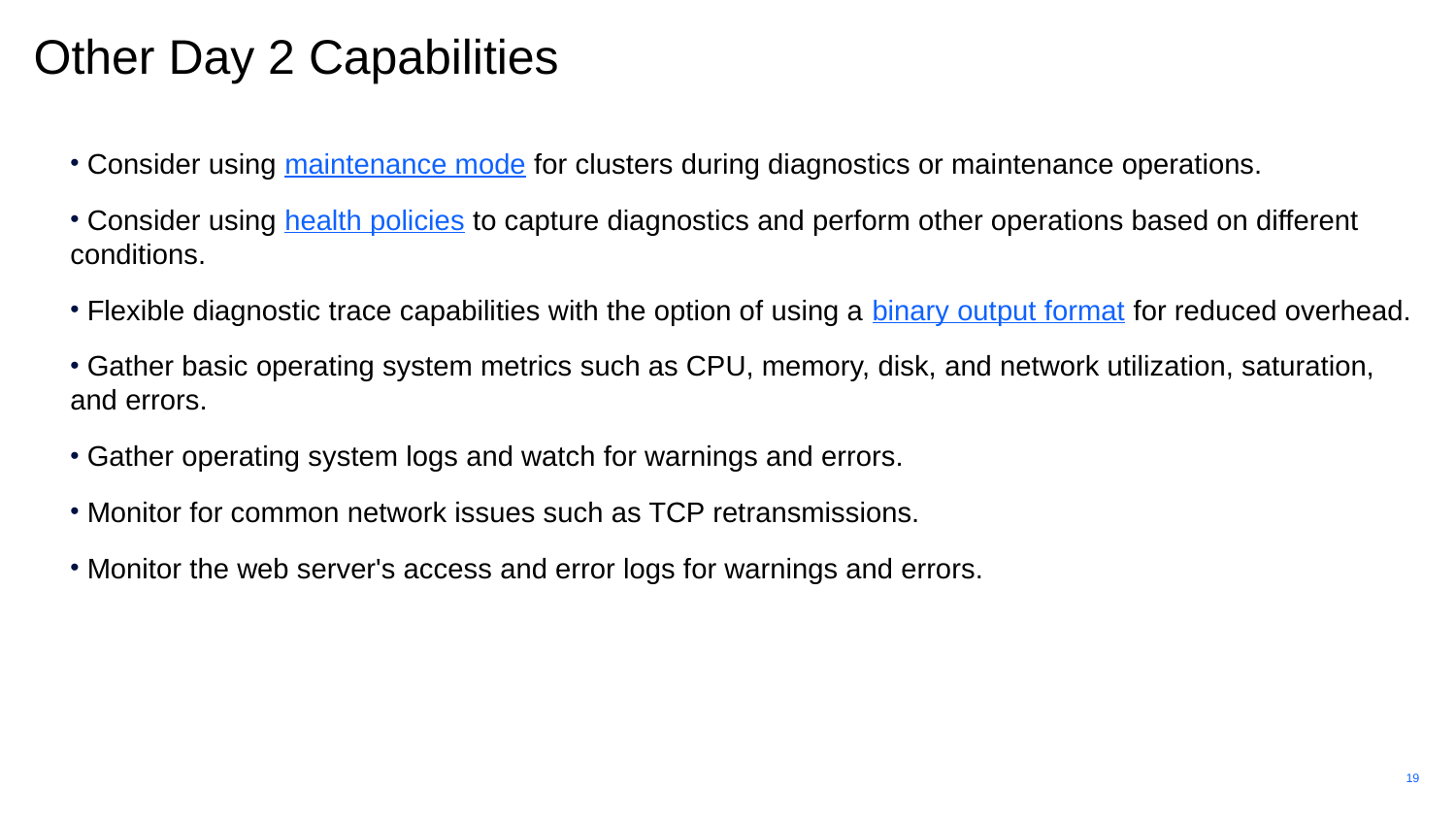

# Other Day 2 Capabilities
 Consider using maintenance mode for clusters during diagnostics or maintenance operations.
 Consider using health policies to capture diagnostics and perform other operations based on different conditions.
 Flexible diagnostic trace capabilities with the option of using a binary output format for reduced overhead.
 Gather basic operating system metrics such as CPU, memory, disk, and network utilization, saturation, and errors.
 Gather operating system logs and watch for warnings and errors.
 Monitor for common network issues such as TCP retransmissions.
 Monitor the web server's access and error logs for warnings and errors.

19